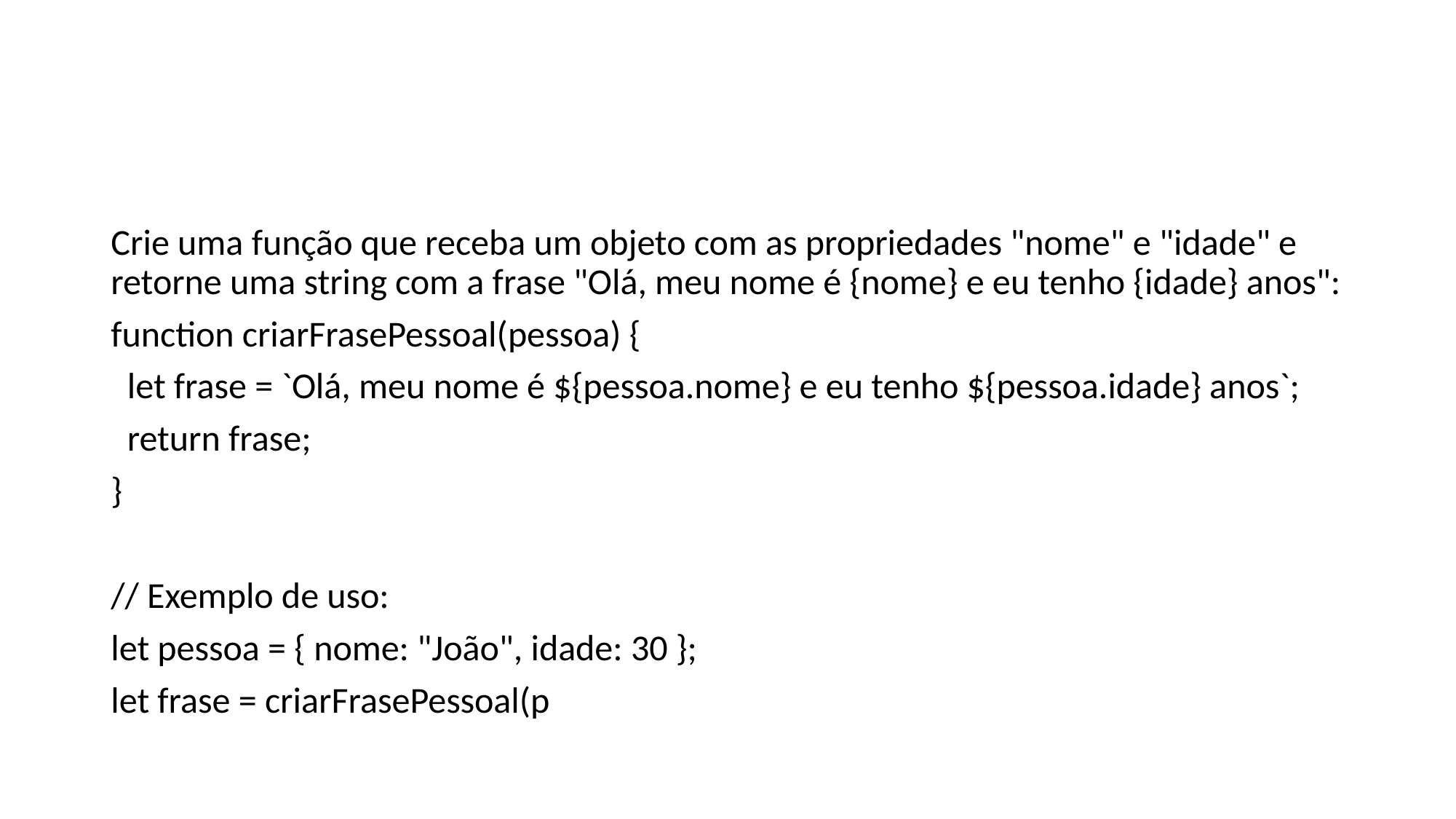

#
Crie uma função que receba um objeto com as propriedades "nome" e "idade" e retorne uma string com a frase "Olá, meu nome é {nome} e eu tenho {idade} anos":
function criarFrasePessoal(pessoa) {
  let frase = `Olá, meu nome é ${pessoa.nome} e eu tenho ${pessoa.idade} anos`;
  return frase;
}

// Exemplo de uso:
let pessoa = { nome: "João", idade: 30 };
let frase = criarFrasePessoal(p